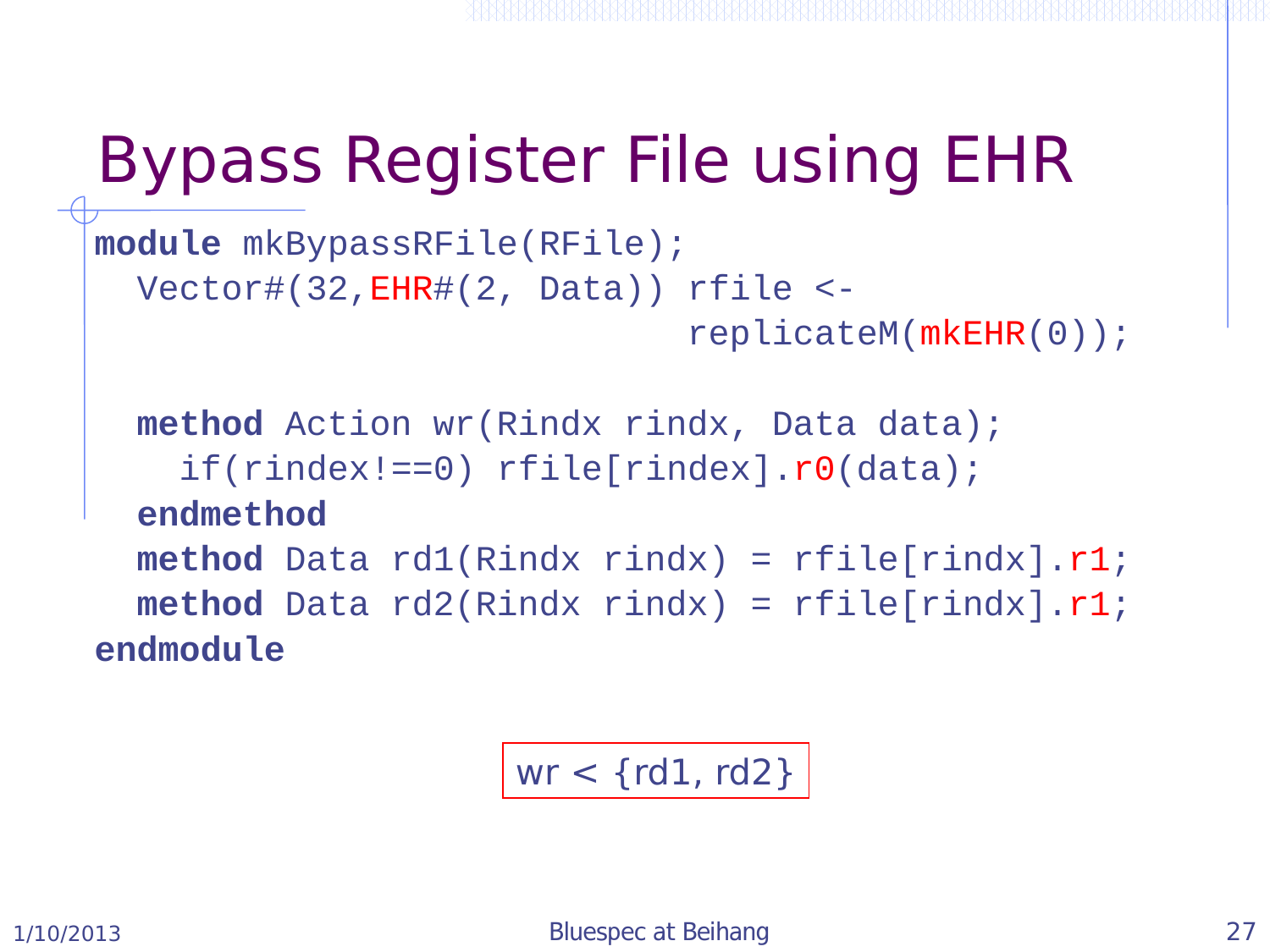

Bypass Register File using EHR

module mkBypassRFile(RFile);
  Vector#(32,EHR#(2, Data)) rfile <-
                            replicateM(mkEHR(0));

  method Action wr(Rindx rindx, Data data);
    if(rindex!==0) rfile[rindex].r0(data);
  endmethod
  method Data rd1(Rindx rindx) = rfile[rindx].r1;
  method Data rd2(Rindx rindx) = rfile[rindx].r1;
endmodule
wr < {rd1, rd2}
1/10/2013
Bluespec at Beihang
27